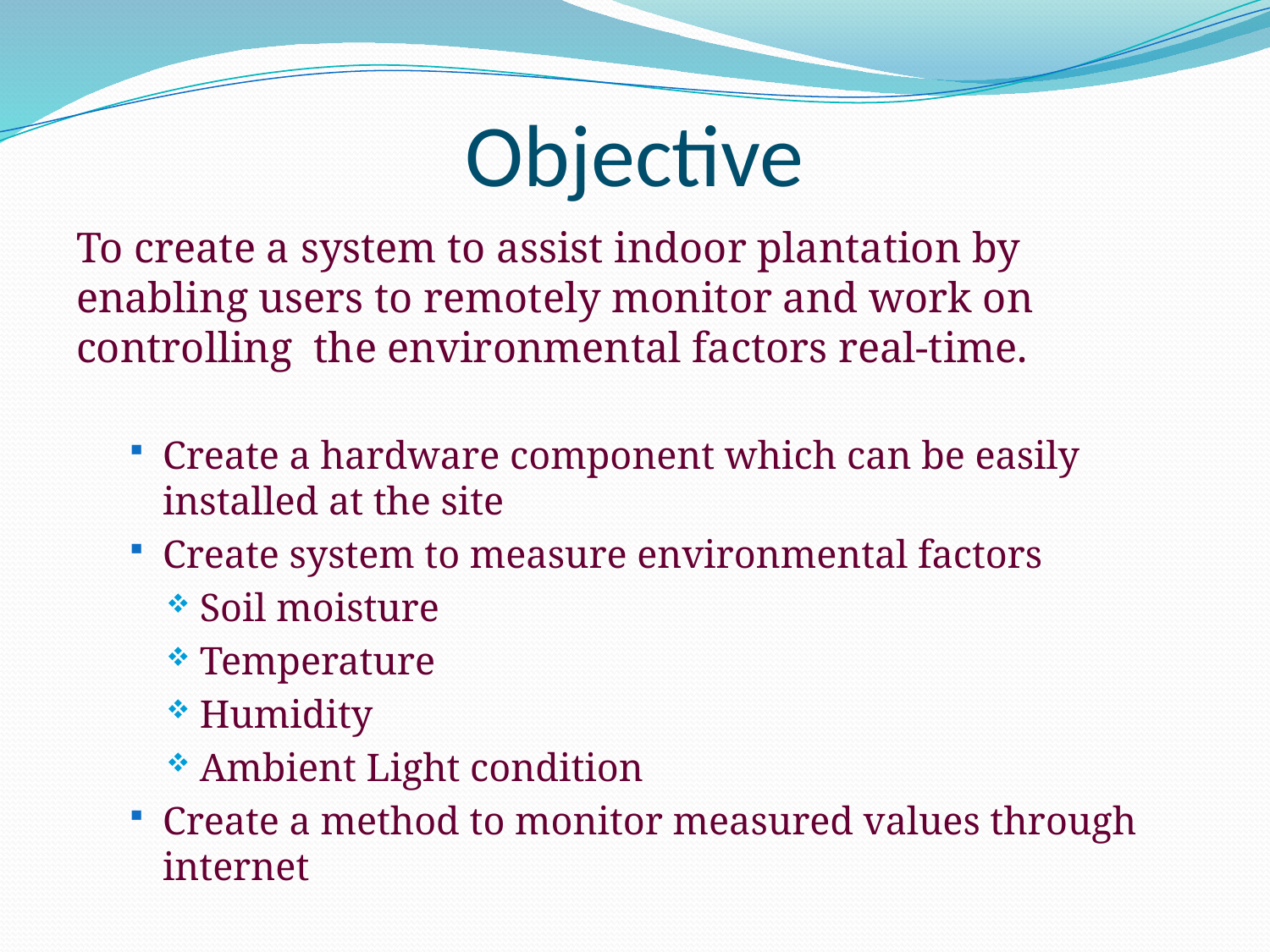

# Objective

To create a system to assist indoor plantation by enabling users to remotely monitor and work on controlling  the environmental factors real-time.

Create a hardware component which can be easily installed at the site
Create system to measure environmental factors
Soil moisture
Temperature
Humidity
Ambient Light condition
Create a method to monitor measured values through internet